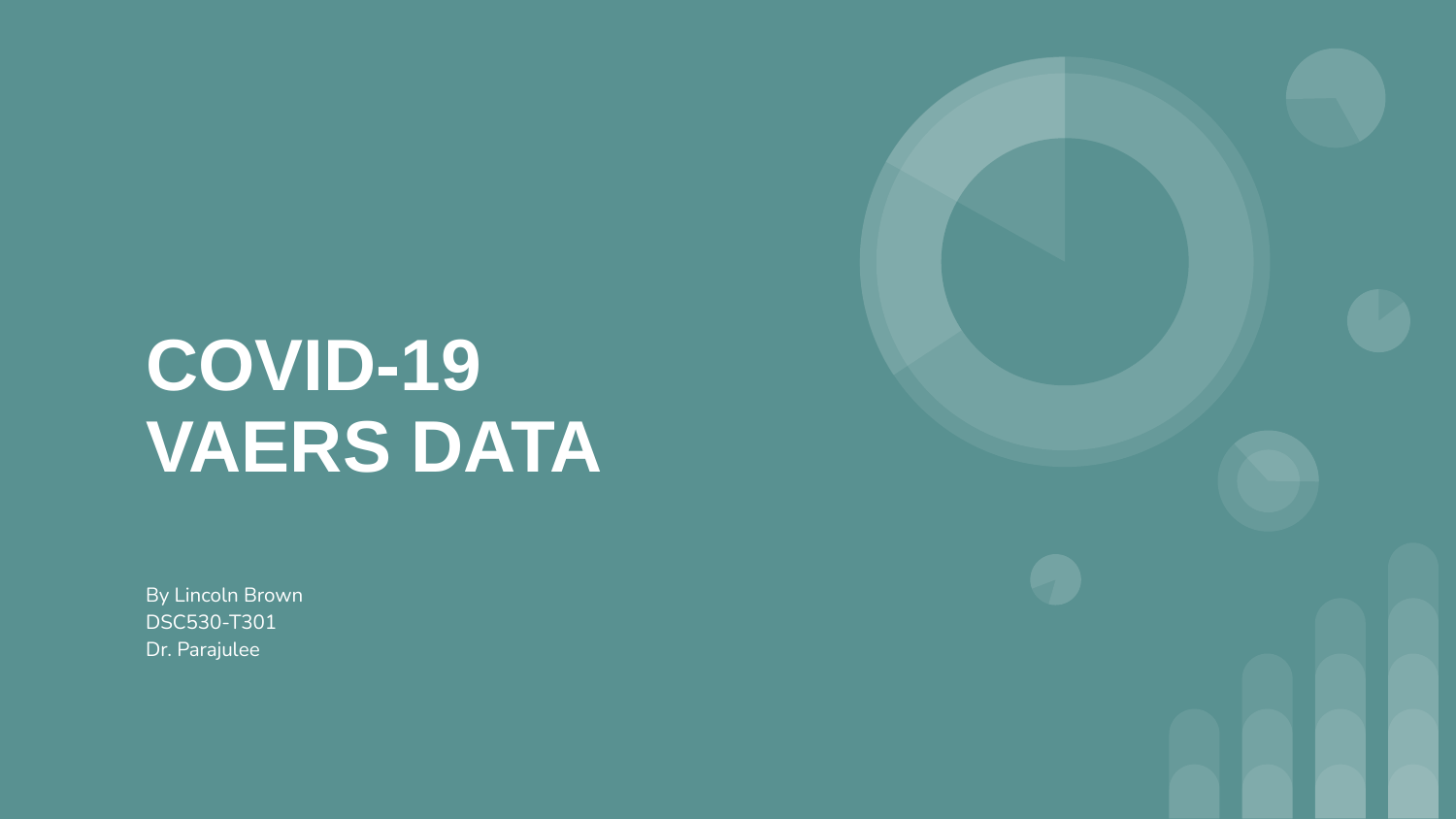

# COVID-19
VAERS DATA
By Lincoln Brown
DSC530-T301
Dr. Parajulee